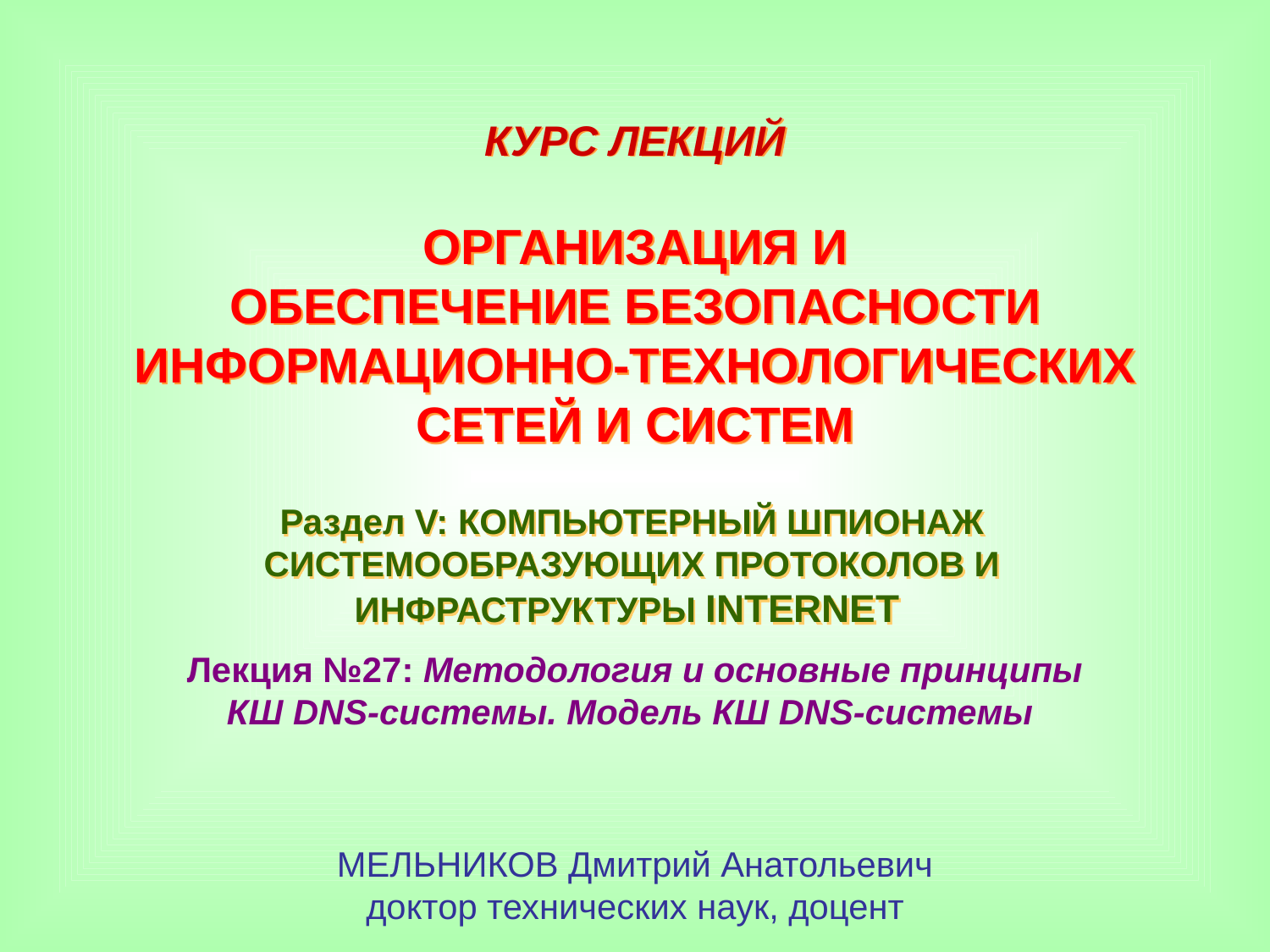

КУРС ЛЕКЦИЙ

ОРГАНИЗАЦИЯ И
ОБЕСПЕЧЕНИЕ БЕЗОПАСНОСТИ
ИНФОРМАЦИОННО-ТЕХНОЛОГИЧЕСКИХ
СЕТЕЙ И СИСТЕМ

Раздел V: КОМПЬЮТЕРНЫЙ ШПИОНАЖ СИСТЕМООБРАЗУЮЩИХ ПРОТОКОЛОВ И ИНФРАСТРУКТУРЫ INTERNET
Лекция №27: Методология и основные принципы
КШ DNS-системы. Модель КШ DNS-системы
МЕЛЬНИКОВ Дмитрий Анатольевич
доктор технических наук, доцент